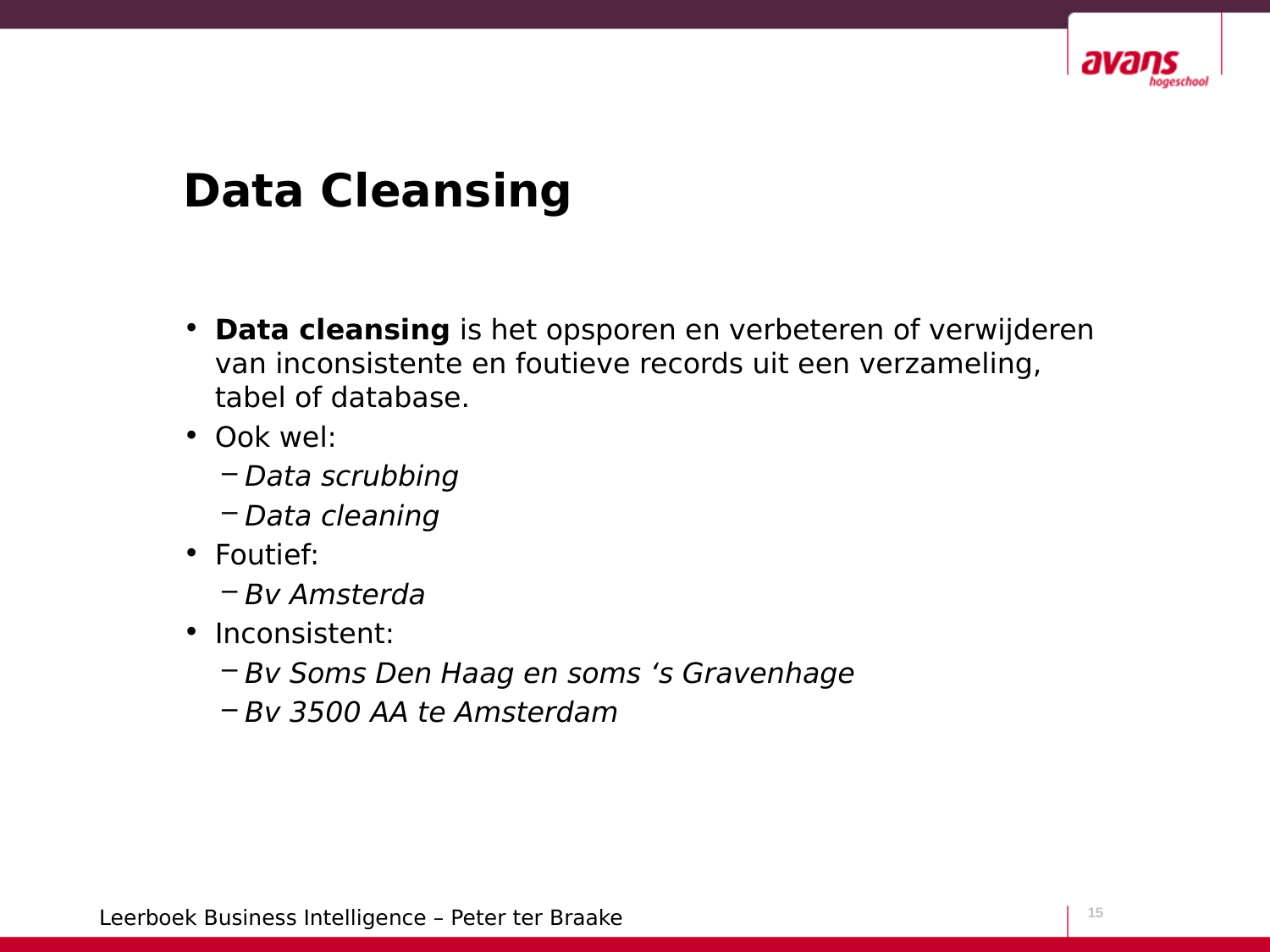

# Data Cleansing
Data cleansing is het opsporen en verbeteren of verwijderen van inconsistente en foutieve records uit een verzameling, tabel of database.
Ook wel:
Data scrubbing
Data cleaning
Foutief:
Bv Amsterda
Inconsistent:
Bv Soms Den Haag en soms ‘s Gravenhage
Bv 3500 AA te Amsterdam

15